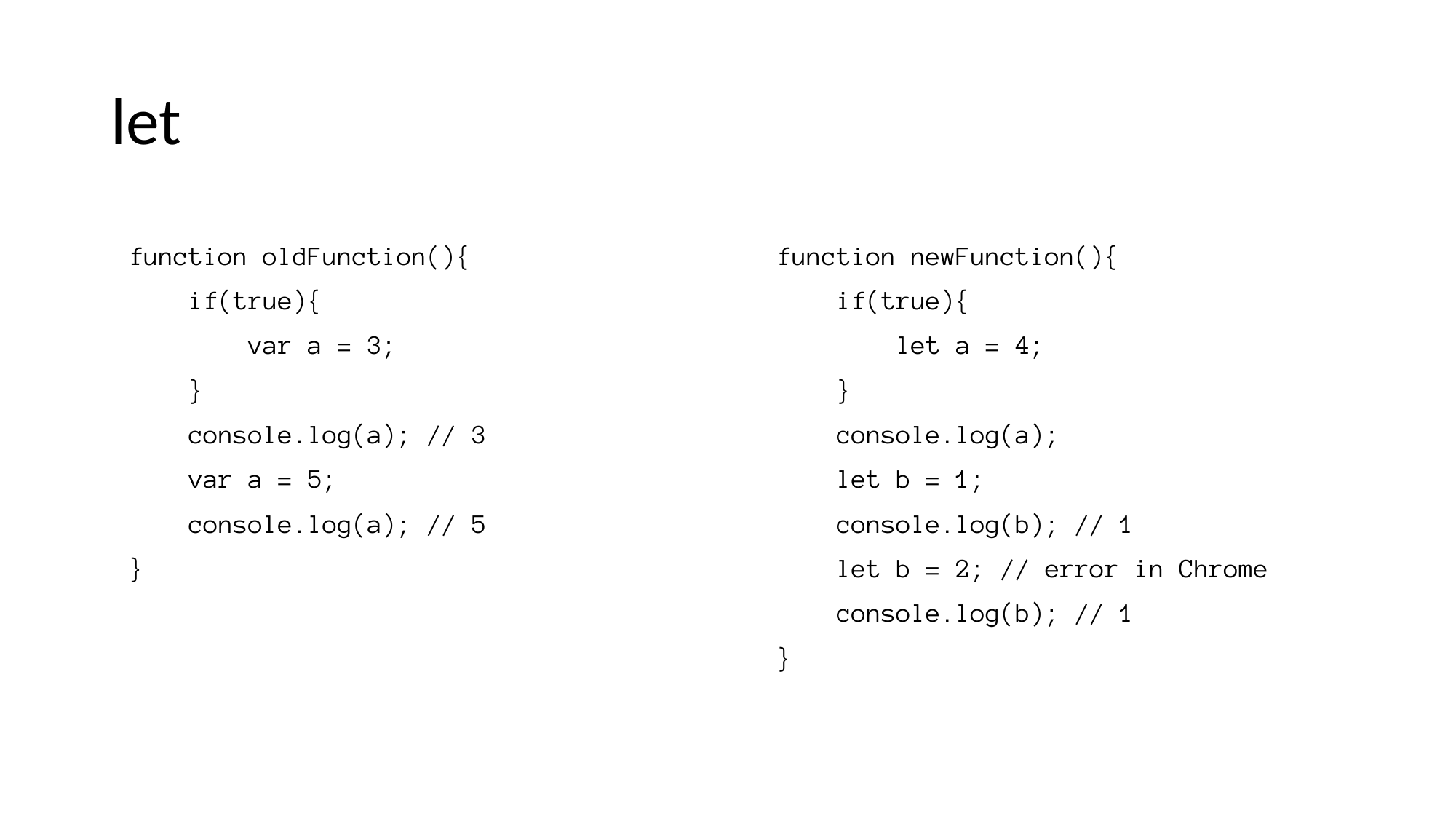

# let
function oldFunction(){
    if(true){
        var a = 3;
    }
    console.log(a); // 3
    var a = 5;
    console.log(a); // 5
}
function newFunction(){
    if(true){
        let a = 4;
    }
    console.log(a);
    let b = 1;
    console.log(b); // 1
    let b = 2; // error in Chrome
    console.log(b); // 1
}